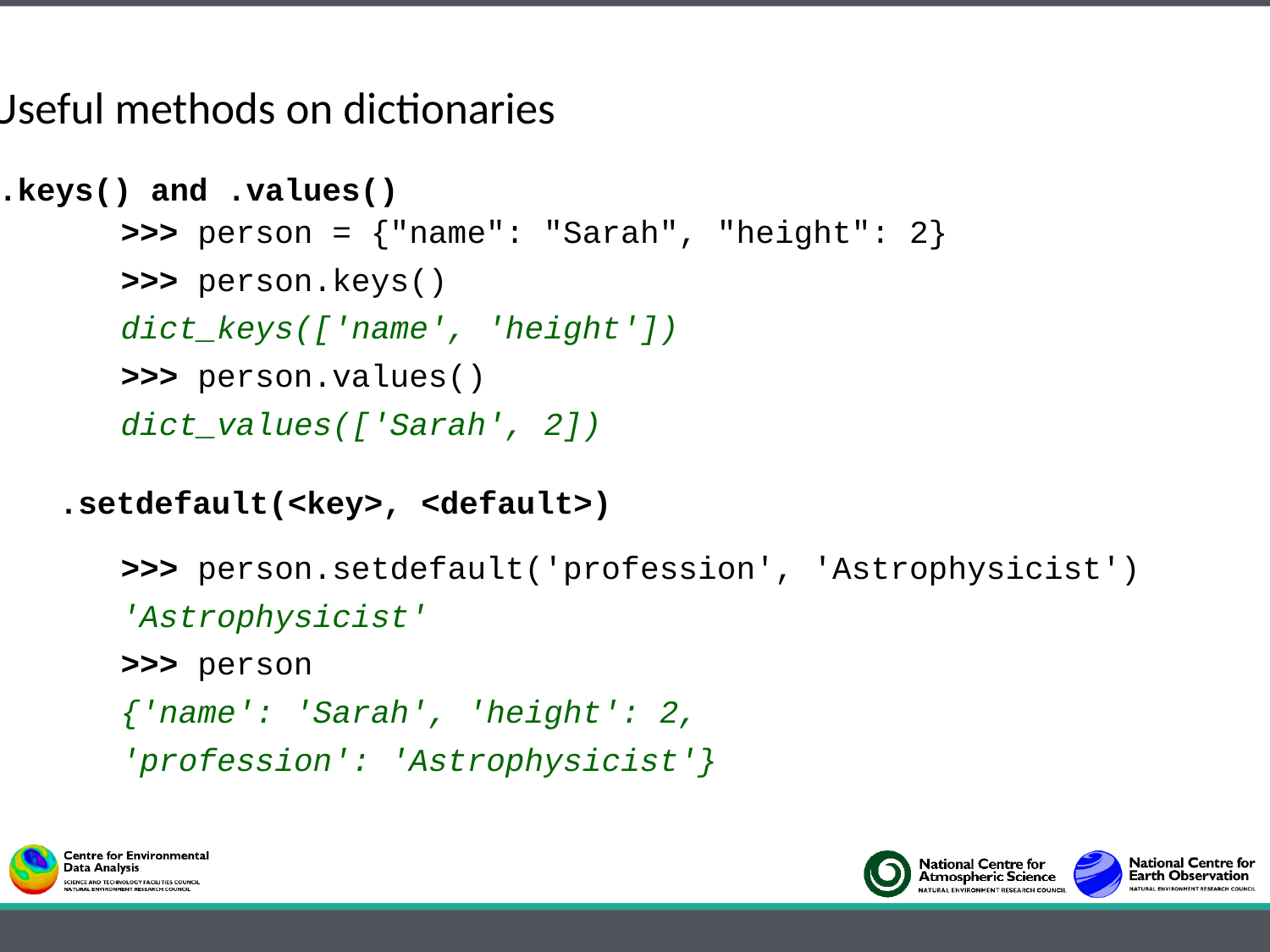

Useful methods on dictionaries
 .keys() and .values()
>>> person = {"name": "Sarah", "height": 2}
>>> person.keys()
dict_keys(['name', 'height'])
>>> person.values()
dict_values(['Sarah', 2])

>>> person.setdefault('profession', 'Astrophysicist')
'Astrophysicist'
>>> person
{'name': 'Sarah', 'height': 2,
'profession': 'Astrophysicist'}
.setdefault(<key>, <default>)